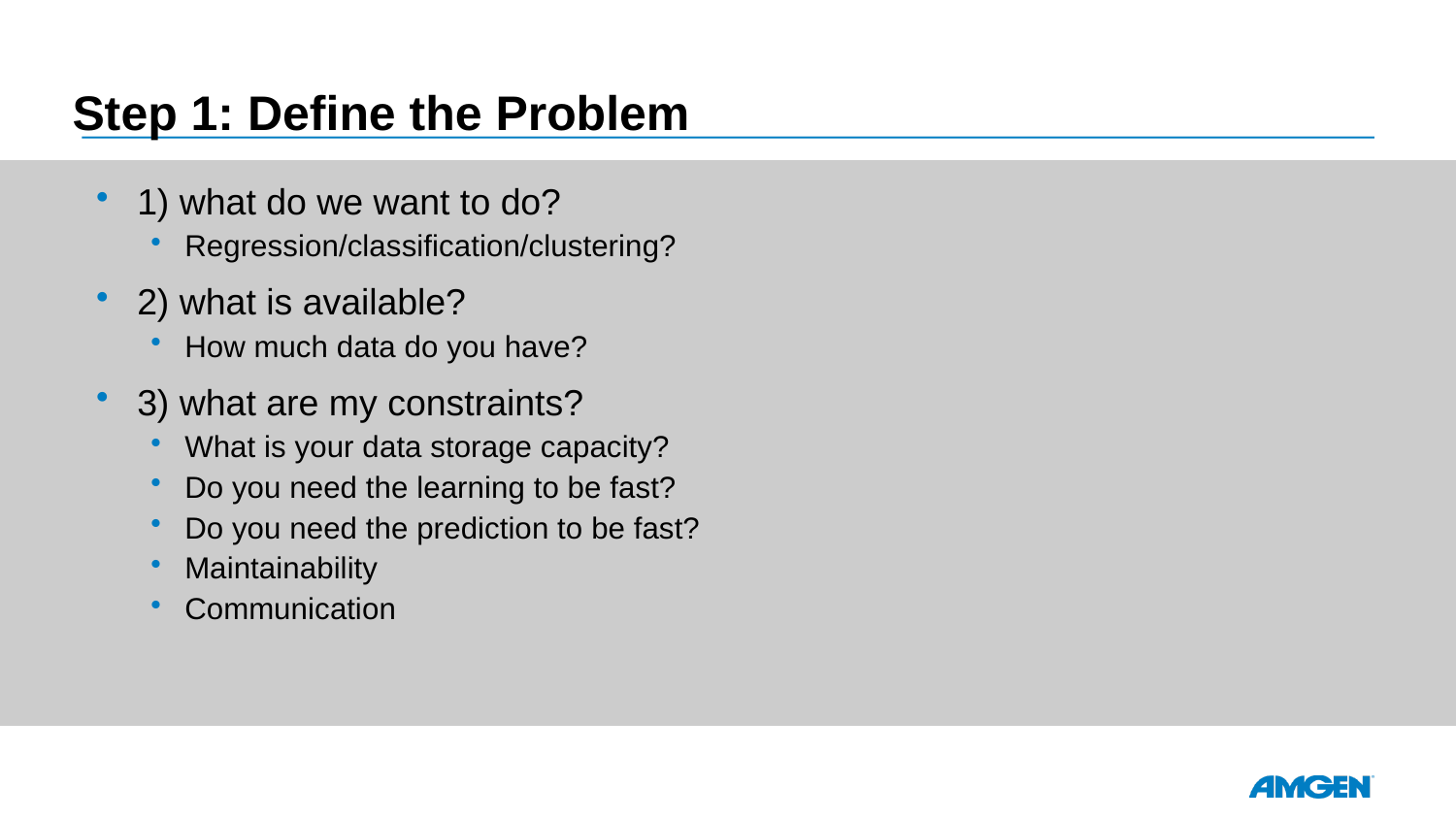

# Step 1: Define the Problem
1) what do we want to do?
Regression/classification/clustering?
2) what is available?
How much data do you have?
3) what are my constraints?
What is your data storage capacity?
Do you need the learning to be fast?
Do you need the prediction to be fast?
Maintainability
Communication